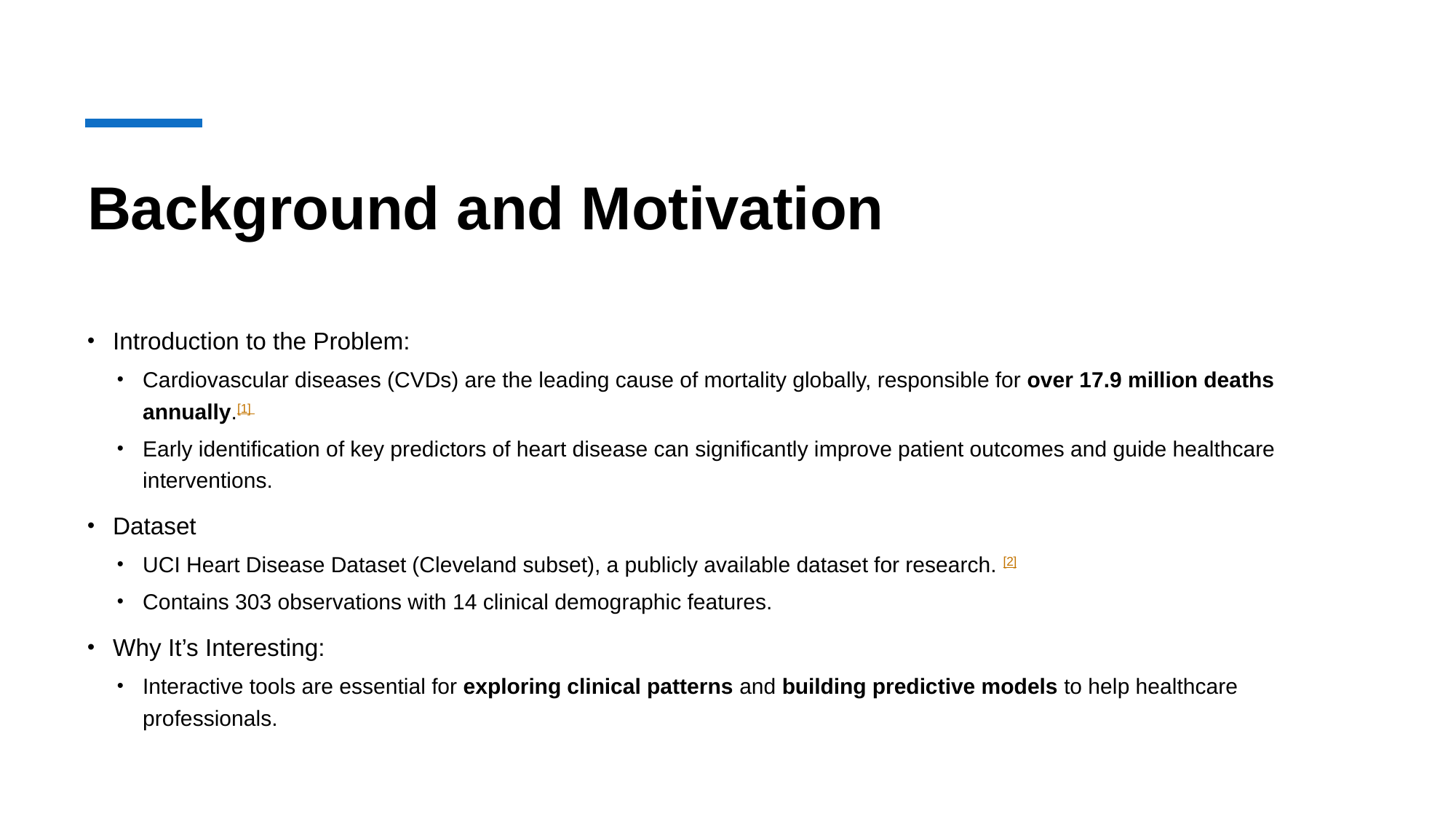

# Background and Motivation
Introduction to the Problem:
Cardiovascular diseases (CVDs) are the leading cause of mortality globally, responsible for over 17.9 million deaths annually.[1]
Early identification of key predictors of heart disease can significantly improve patient outcomes and guide healthcare interventions.
Dataset
UCI Heart Disease Dataset (Cleveland subset), a publicly available dataset for research. [2]
Contains 303 observations with 14 clinical demographic features.
Why It’s Interesting:
Interactive tools are essential for exploring clinical patterns and building predictive models to help healthcare professionals.